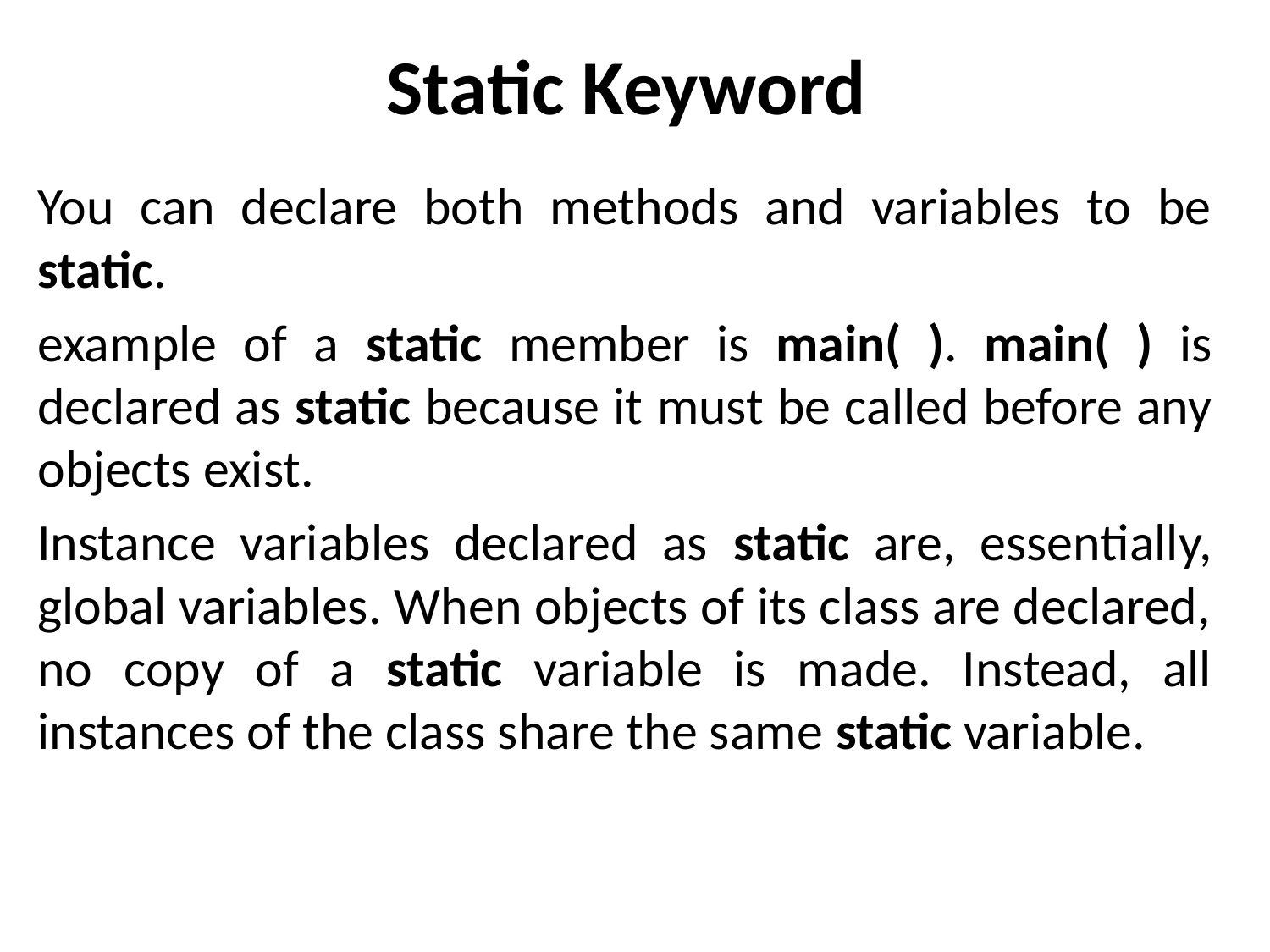

# Static Keyword
You can declare both methods and variables to be static.
example of a static member is main( ). main( ) is declared as static because it must be called before any objects exist.
Instance variables declared as static are, essentially, global variables. When objects of its class are declared, no copy of a static variable is made. Instead, all instances of the class share the same static variable.